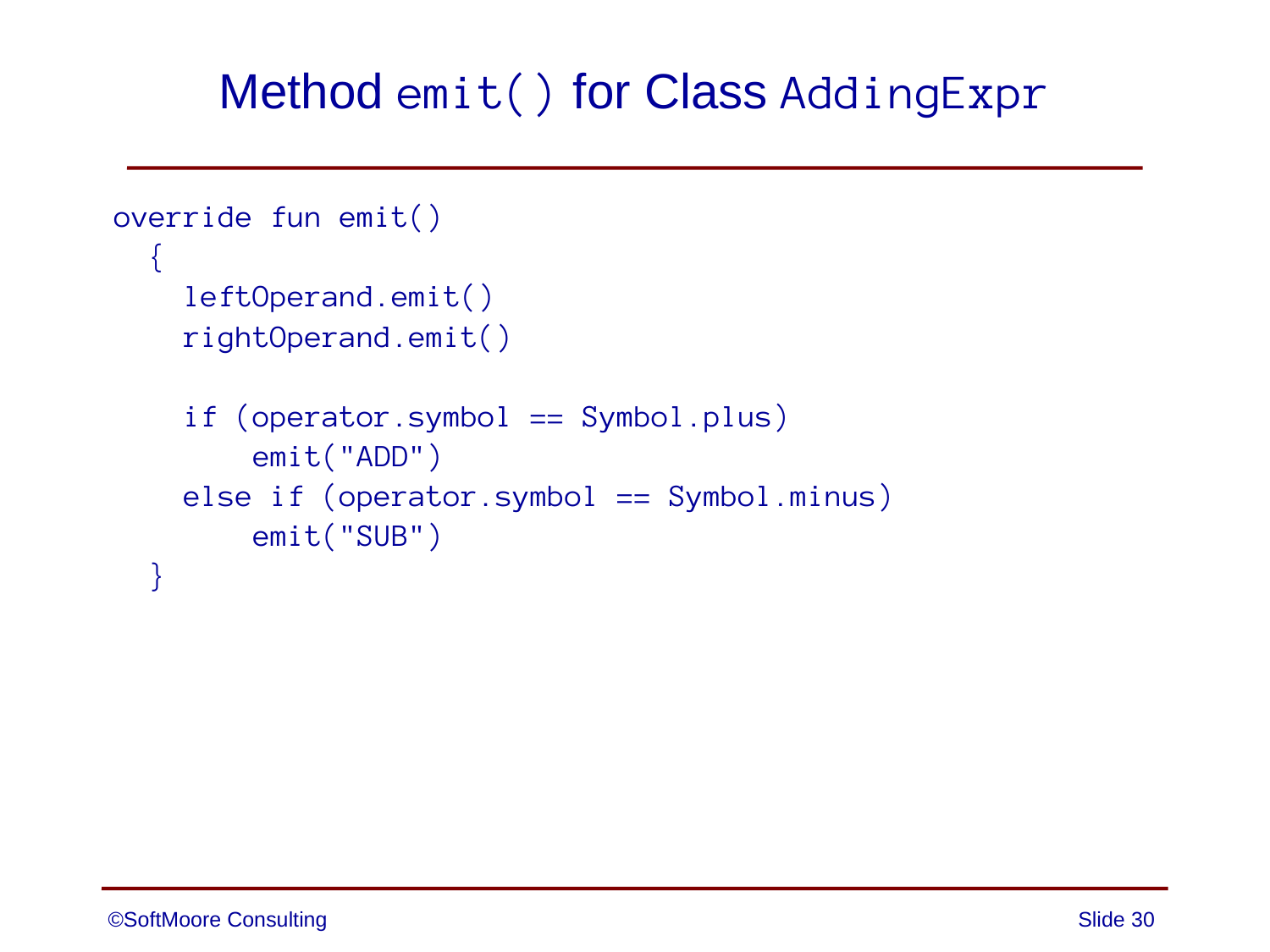

# Method emit() for Class AddingExpr
override fun emit()
  {
    leftOperand.emit()
    rightOperand.emit()

    if (operator.symbol == Symbol.plus)
        emit("ADD")
    else if (operator.symbol == Symbol.minus)
        emit("SUB")
  }
©SoftMoore Consulting
Slide 30